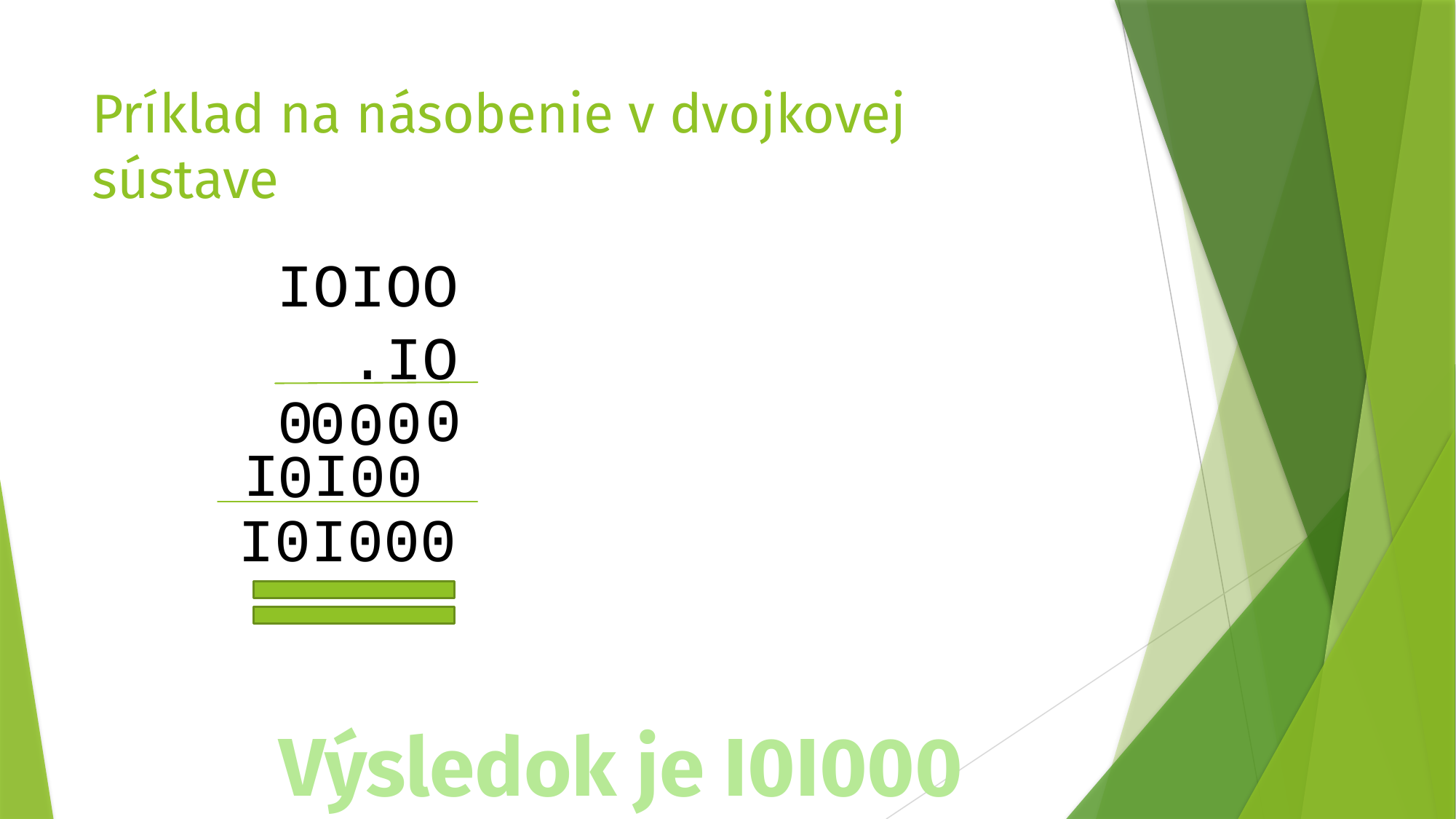

# Príklad na násobenie v dvojkovej sústave
IOIOO
  .IO
0
0
0
0
0
I
I
0
0
0
I0I000

Výsledok je I0I000